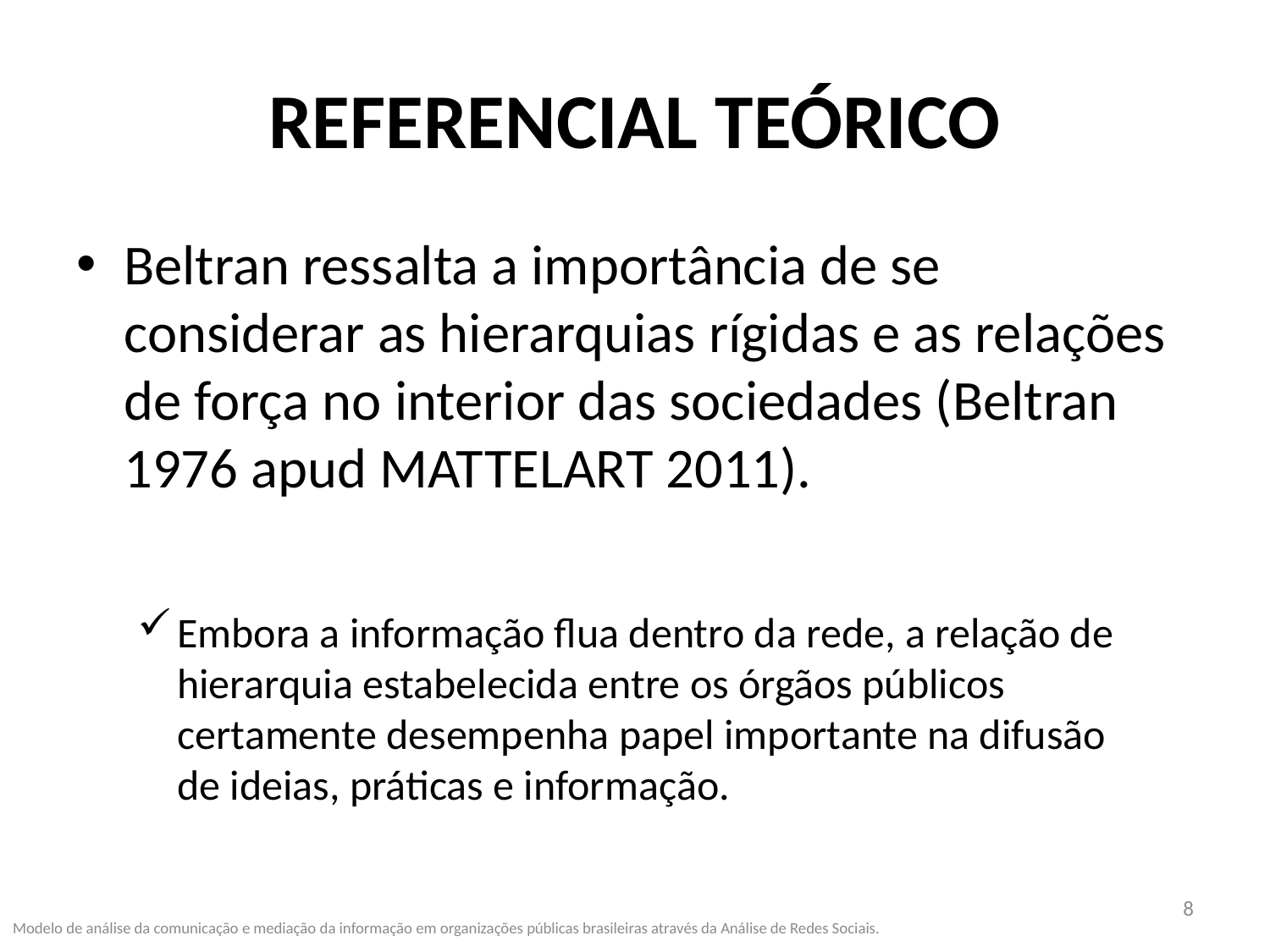

# Referencial teórico
Beltran ressalta a importância de se considerar as hierarquias rígidas e as relações de força no interior das sociedades (Beltran 1976 apud MATTELART 2011).
Embora a informação flua dentro da rede, a relação de hierarquia estabelecida entre os órgãos públicos certamente desempenha papel importante na difusão de ideias, práticas e informação.
8
Modelo de análise da comunicação e mediação da informação em organizações públicas brasileiras através da Análise de Redes Sociais.